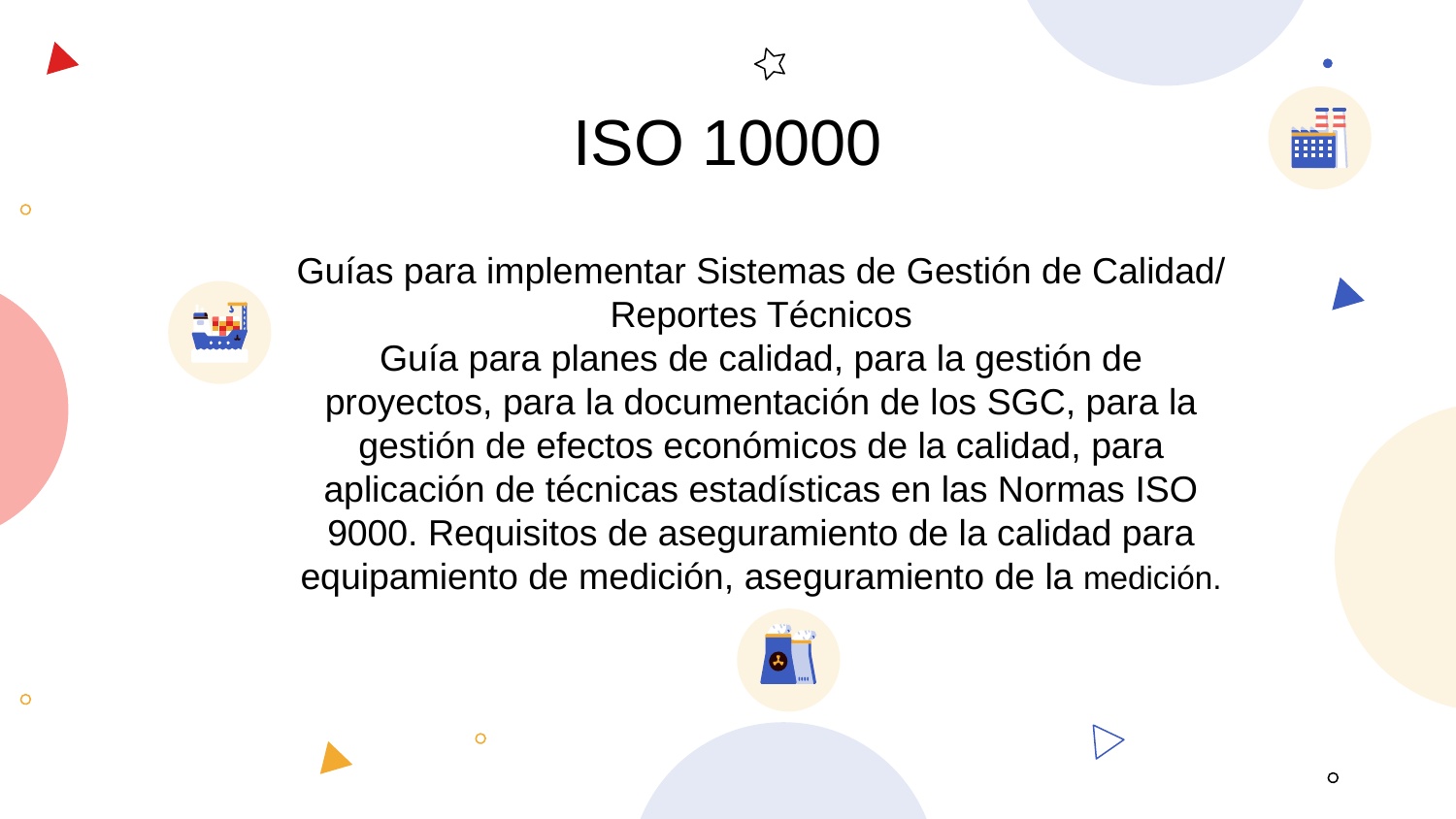

# ISO 10000

Guías para implementar Sistemas de Gestión de Calidad/ Reportes Técnicos
Guía para planes de calidad, para la gestión de proyectos, para la documentación de los SGC, para la gestión de efectos económicos de la calidad, para aplicación de técnicas estadísticas en las Normas ISO 9000. Requisitos de aseguramiento de la calidad para equipamiento de medición, aseguramiento de la medición.